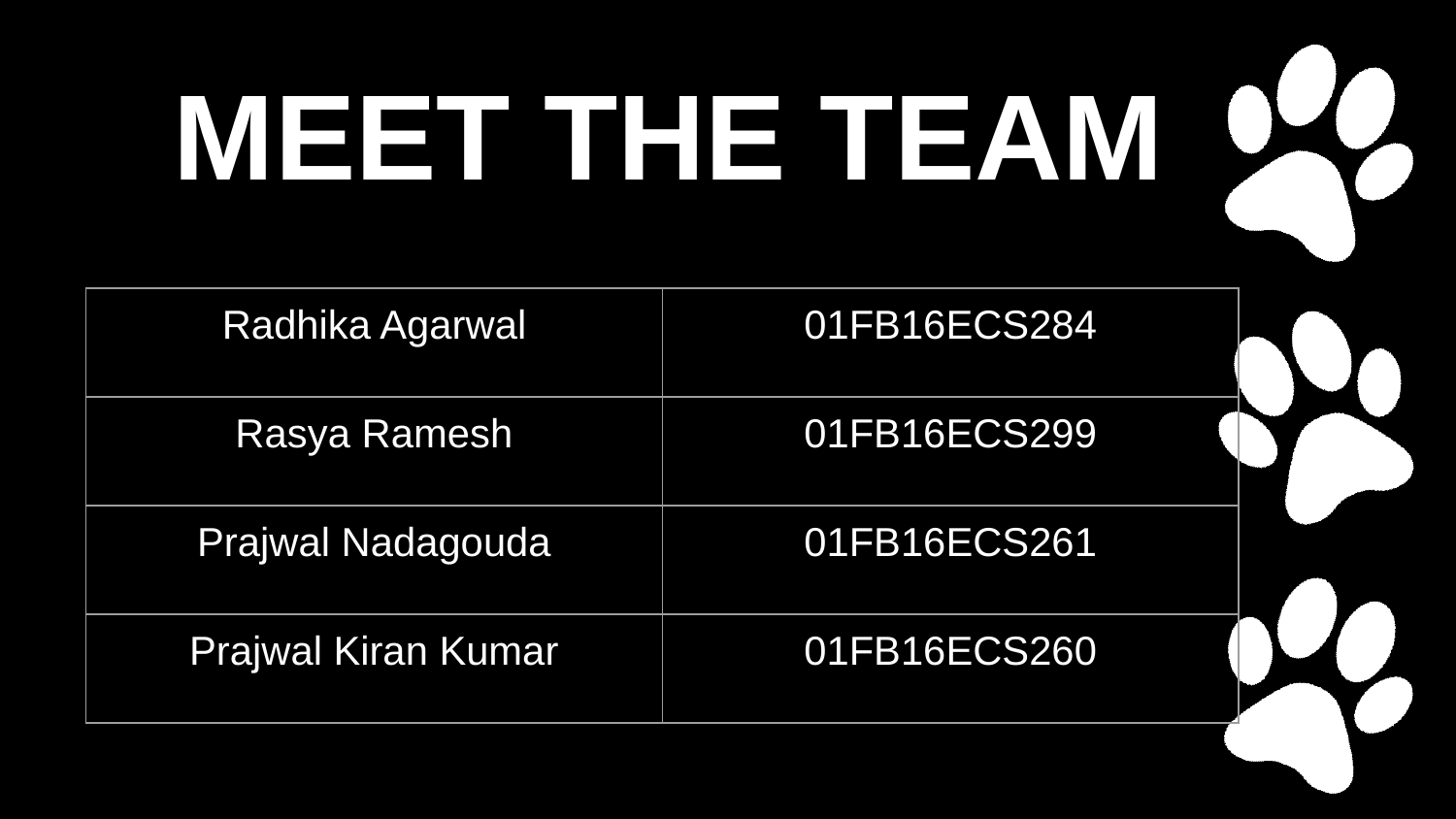

MEET THE TEAM
#
| Radhika Agarwal | 01FB16ECS284 |
| --- | --- |
| Rasya Ramesh | 01FB16ECS299 |
| Prajwal Nadagouda | 01FB16ECS261 |
| Prajwal Kiran Kumar | 01FB16ECS260 |